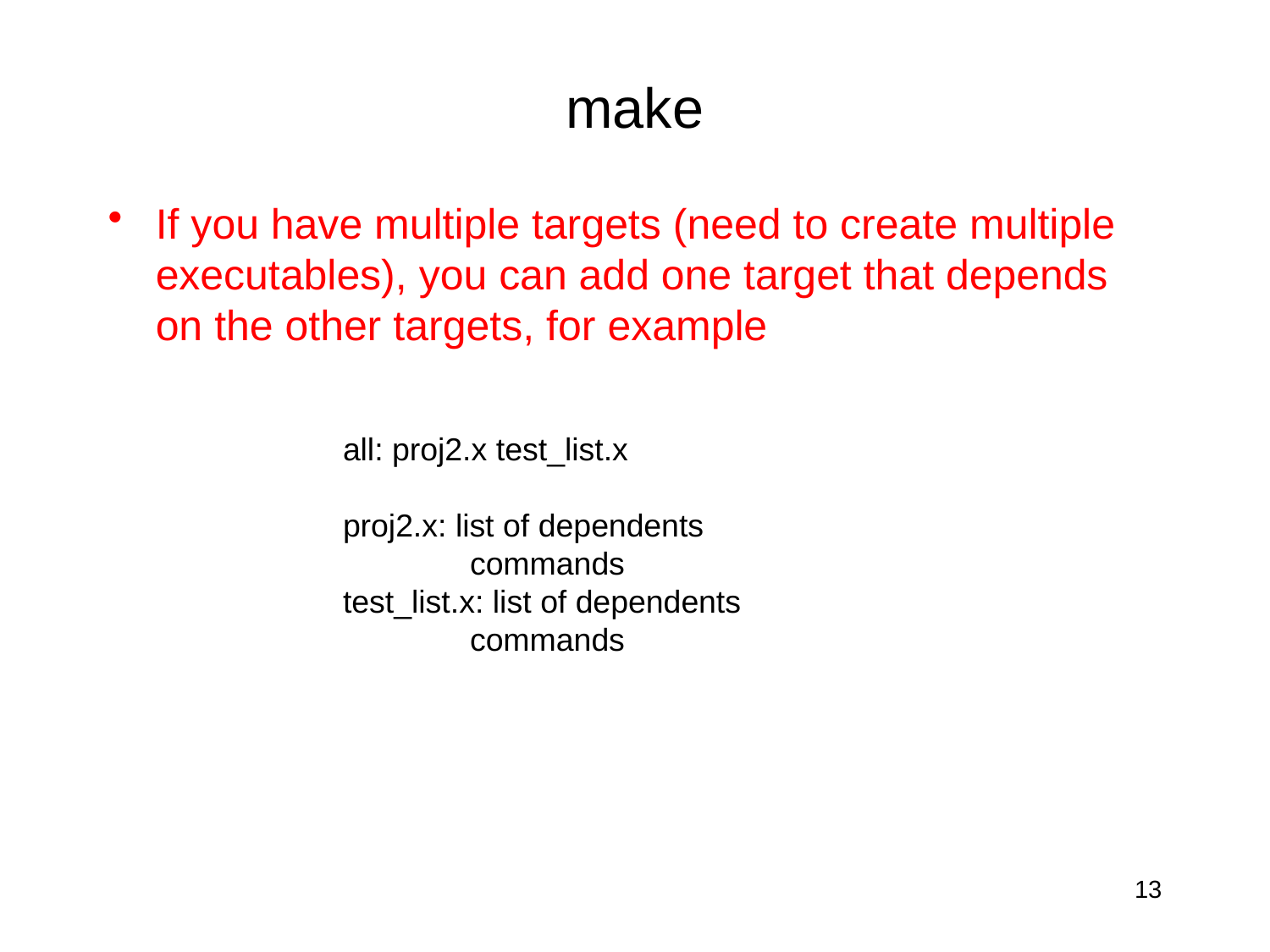

# make
If you have multiple targets (need to create multiple executables), you can add one target that depends on the other targets, for example

all: proj2.x test_list.x

proj2.x: list of dependents
	commands
test_list.x: list of dependents
	commands

13